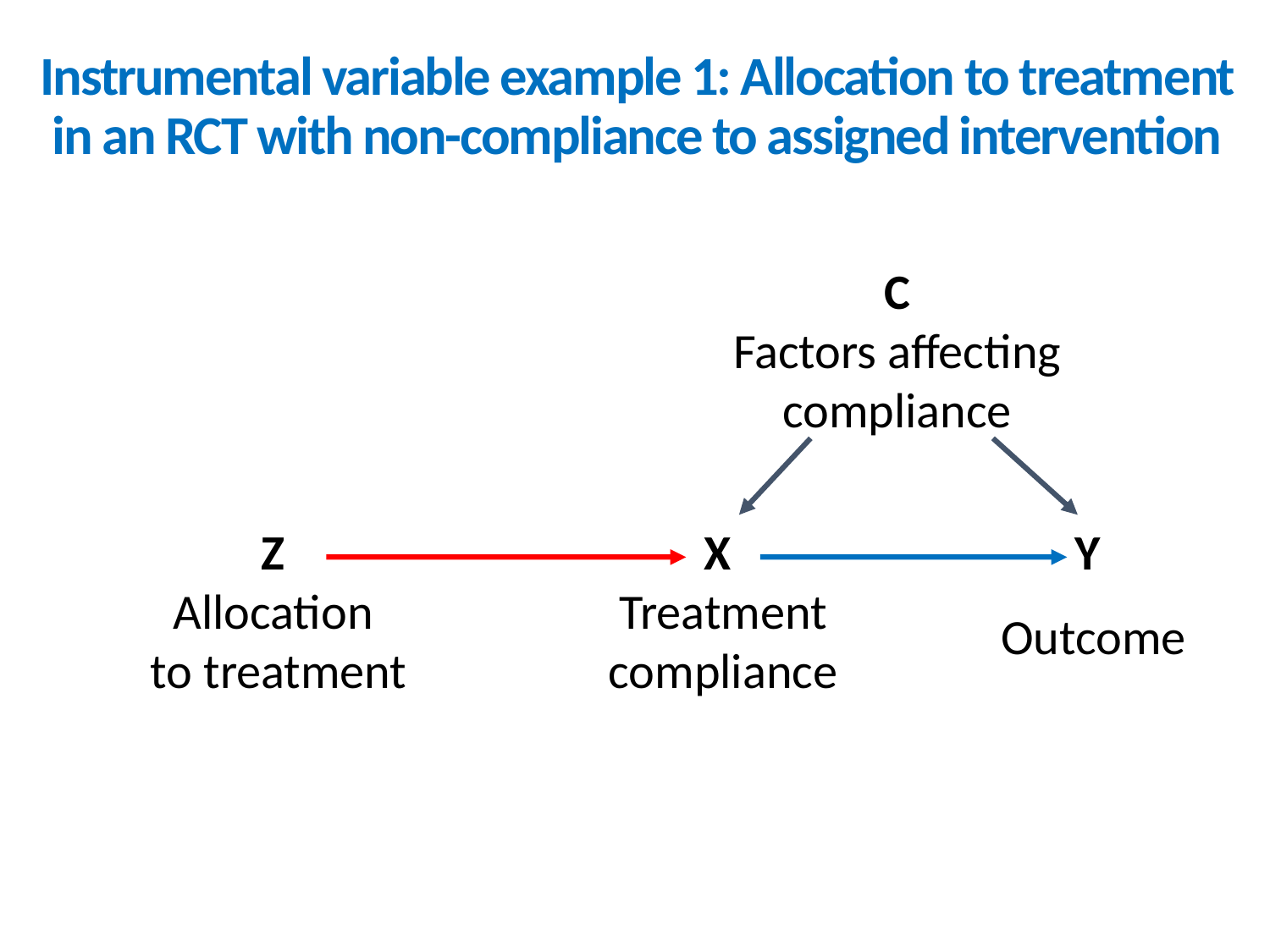

# Instrumental variable example 1: Allocation to treatment in an RCT with non-compliance to assigned intervention
C
Factors affecting compliance

Z
Allocation
to treatment
X
Treatment
compliance
Y
Outcome